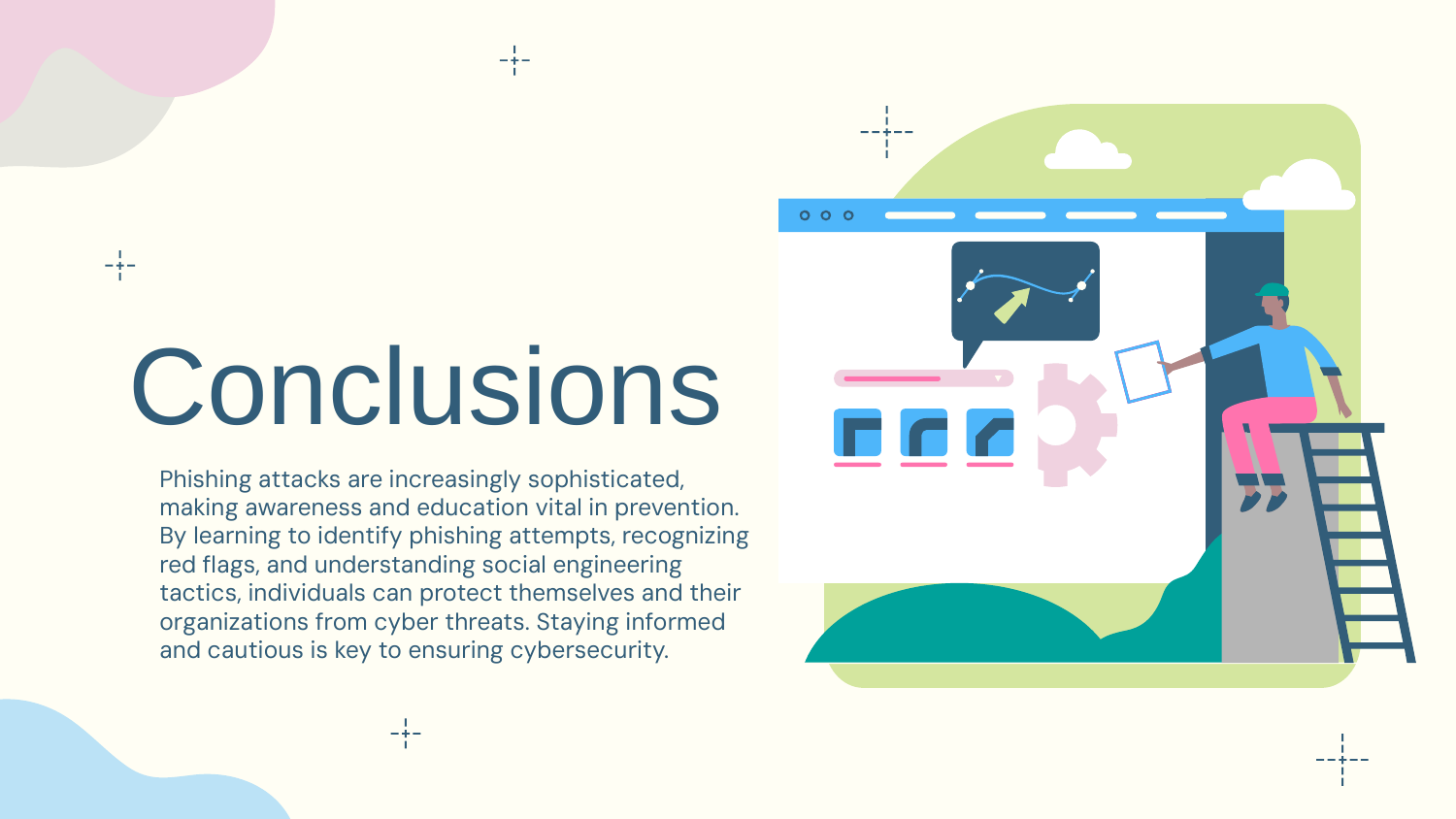

# Conclusions
Phishing attacks are increasingly sophisticated, making awareness and education vital in prevention. By learning to identify phishing attempts, recognizing red flags, and understanding social engineering tactics, individuals can protect themselves and their organizations from cyber threats. Staying informed and cautious is key to ensuring cybersecurity.